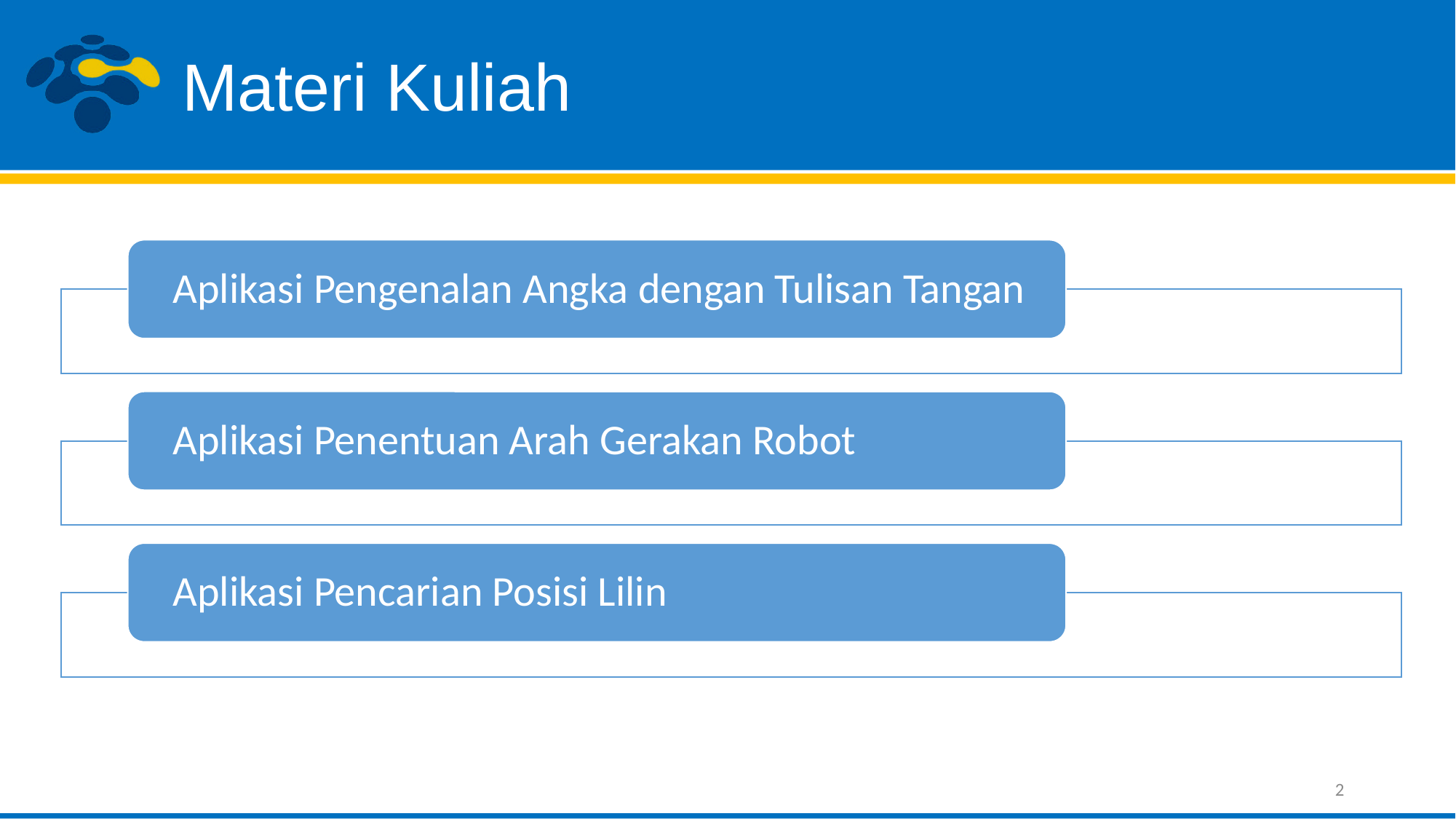

# Materi Kuliah
Aplikasi Pengenalan Angka dengan Tulisan Tangan
Aplikasi Penentuan Arah Gerakan Robot
Aplikasi Pencarian Posisi Lilin
2